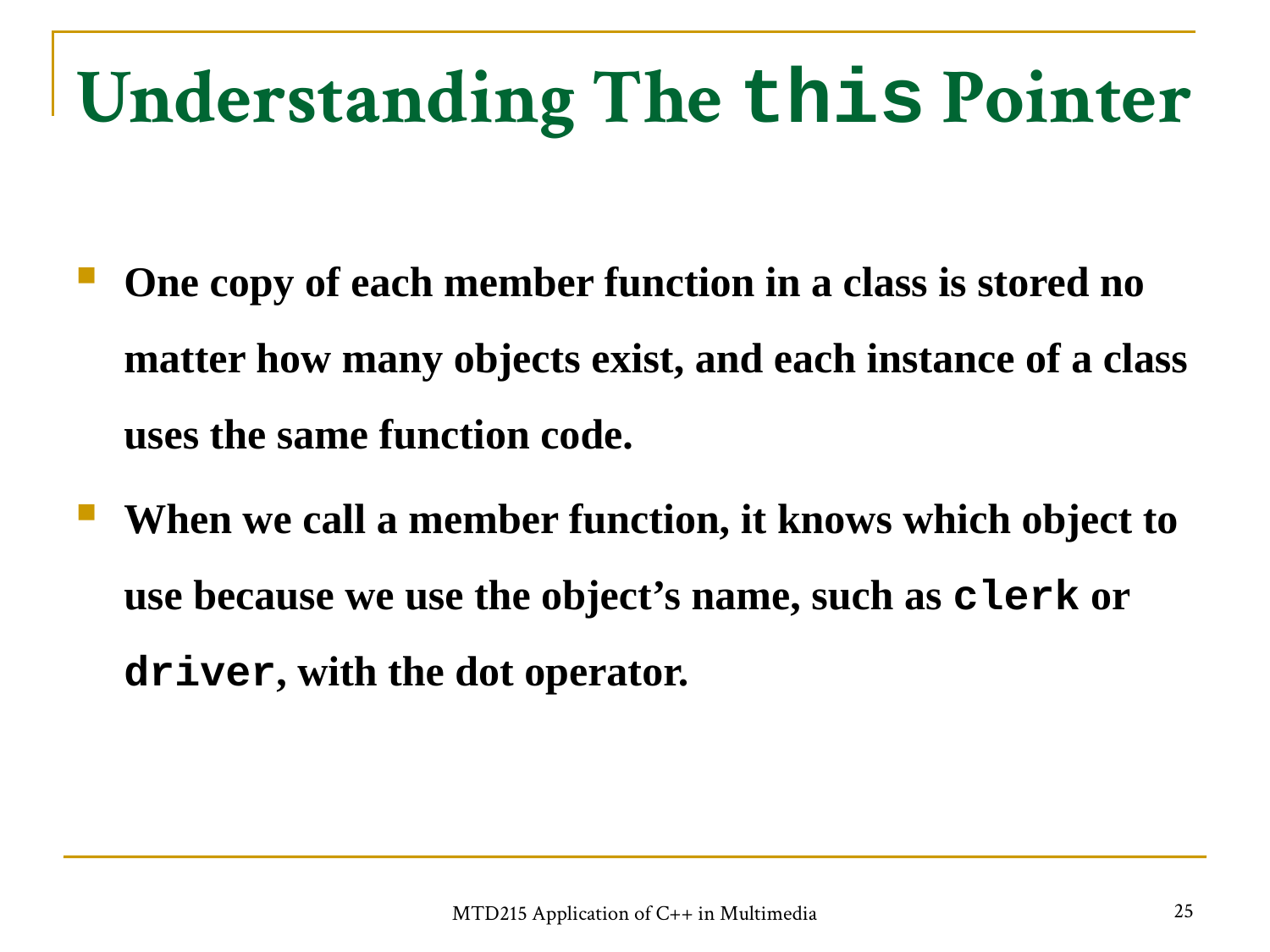

# Understanding The this Pointer
One copy of each member function in a class is stored no matter how many objects exist, and each instance of a class uses the same function code.
When we call a member function, it knows which object to use because we use the object’s name, such as clerk or driver, with the dot operator.
25
MTD215 Application of C++ in Multimedia